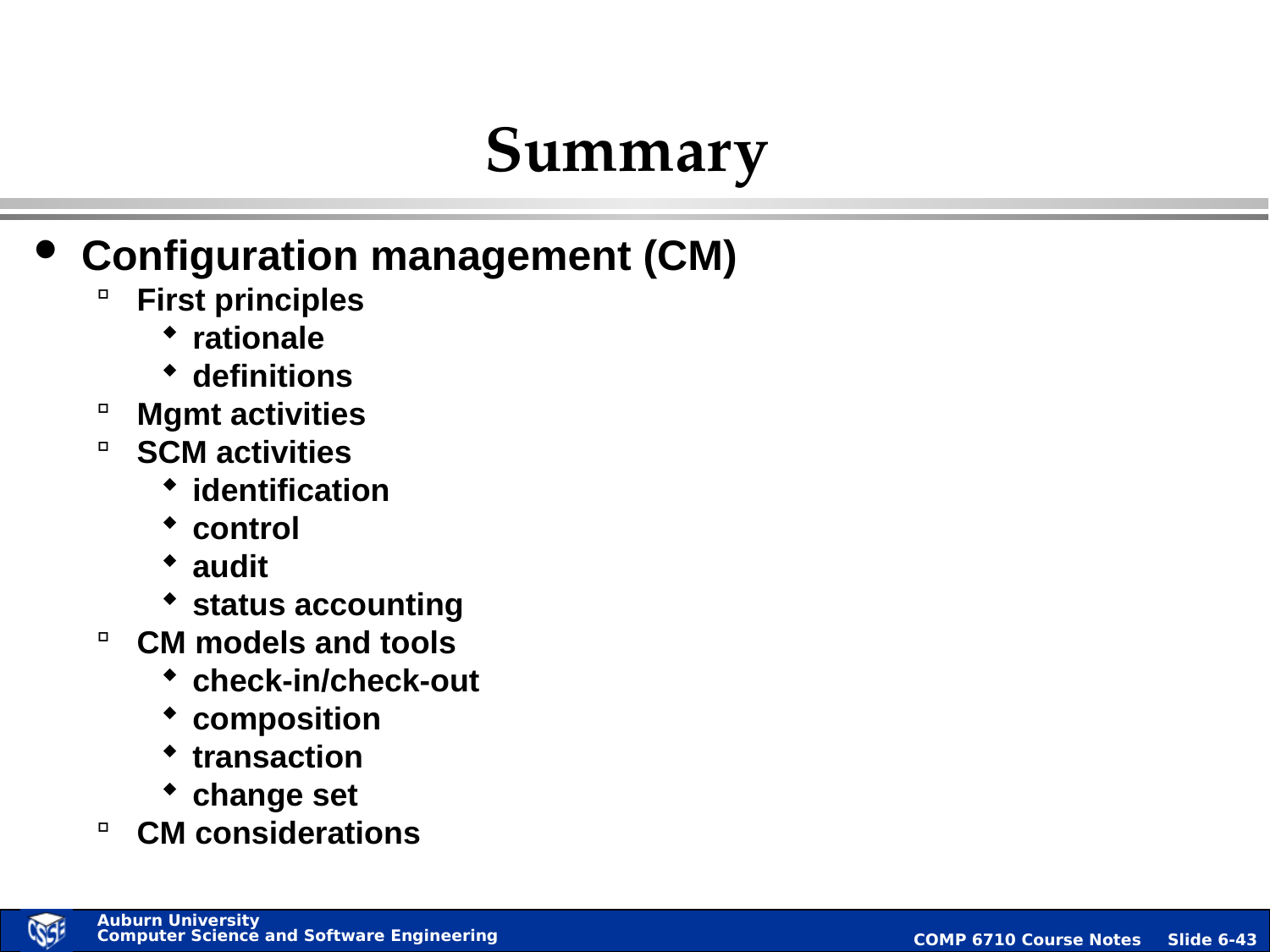

# Summary
Configuration management (CM)
First principles
rationale
definitions
Mgmt activities
SCM activities
identification
control
audit
status accounting
CM models and tools
check-in/check-out
composition
transaction
change set
CM considerations